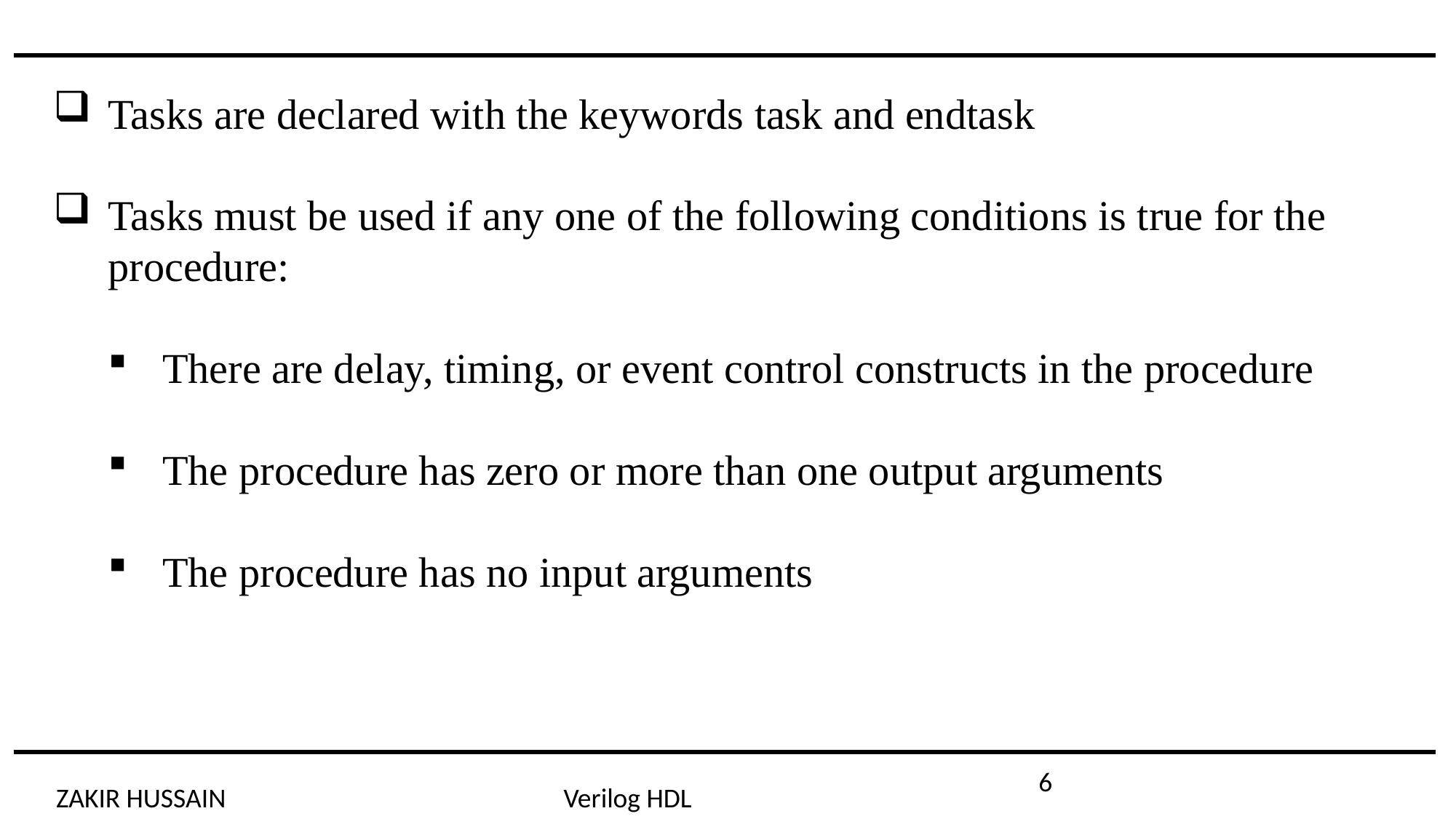

Tasks are declared with the keywords task and endtask

Tasks must be used if any one of the following conditions is true for the procedure:

There are delay, timing, or event control constructs in the procedure

The procedure has zero or more than one output arguments

The procedure has no input arguments
6